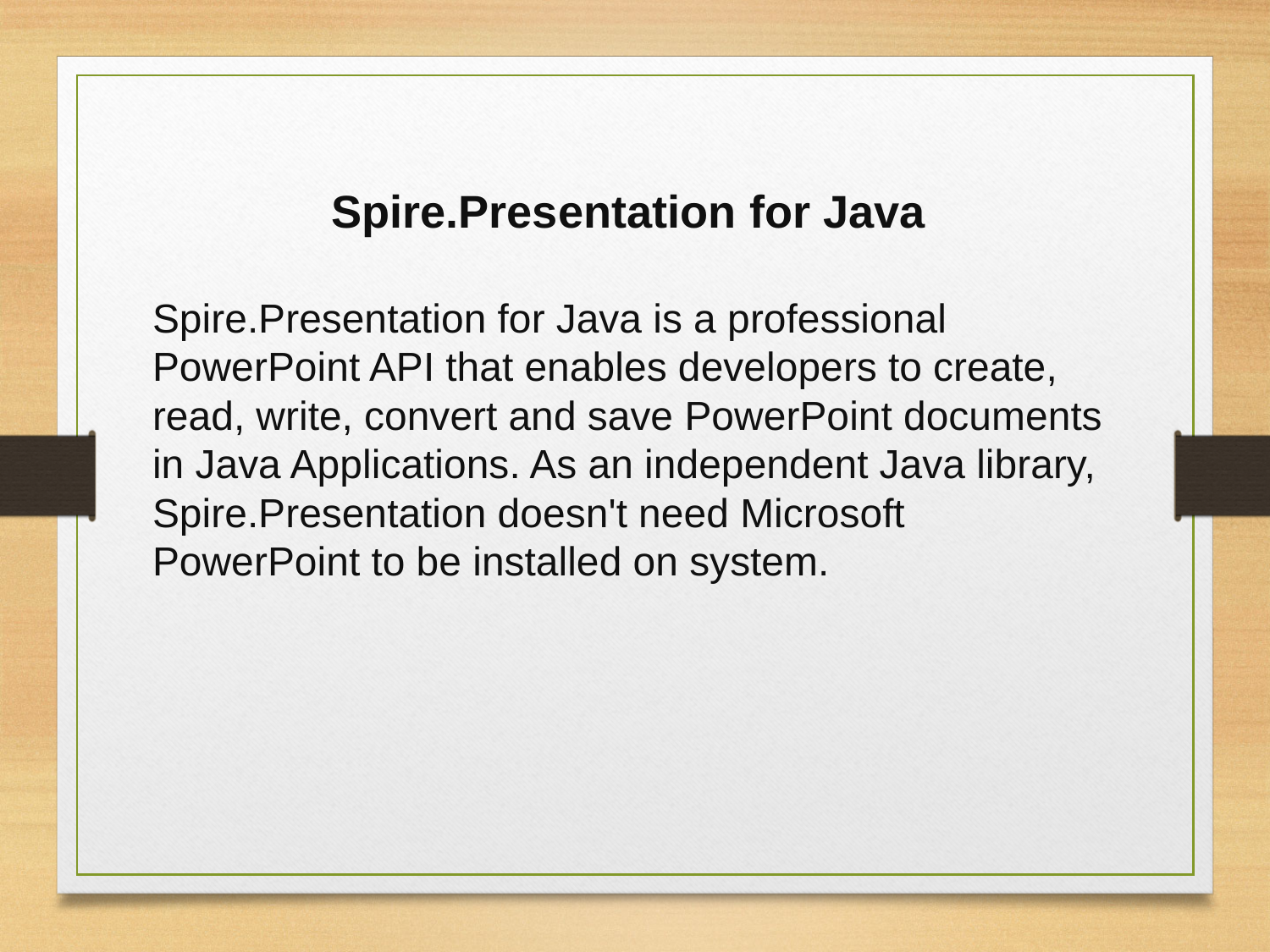

Spire.Presentation for Java
Spire.Presentation for Java is a professional PowerPoint API that enables developers to create, read, write, convert and save PowerPoint documents in Java Applications. As an independent Java library, Spire.Presentation doesn't need Microsoft PowerPoint to be installed on system.